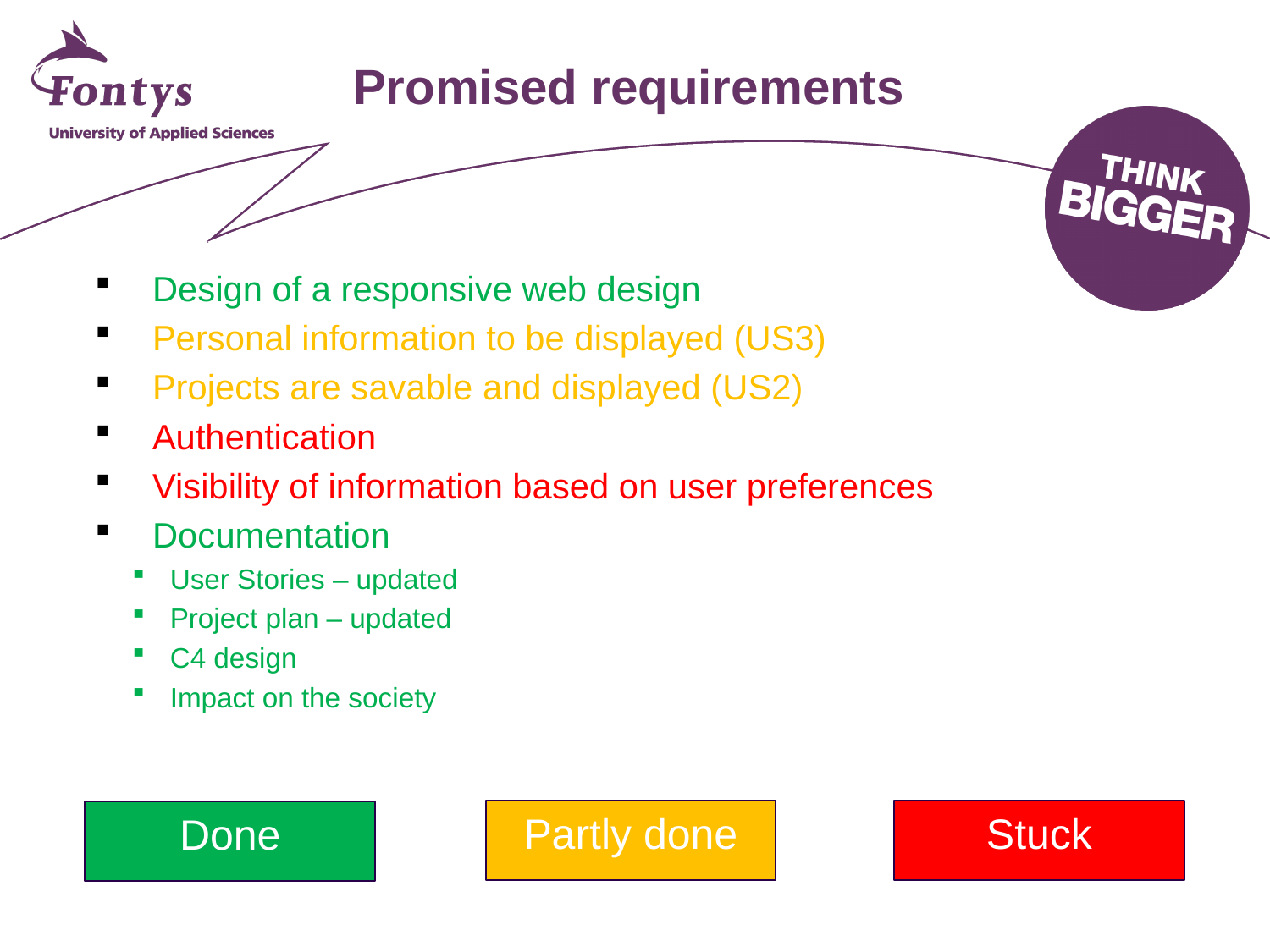

# Promised requirements
 Design of a responsive web design
 Personal information to be displayed (US3)
 Projects are savable and displayed (US2)
 Authentication
 Visibility of information based on user preferences
 Documentation
User Stories – updated
Project plan – updated
C4 design
Impact on the society
Partly done
Stuck
Done